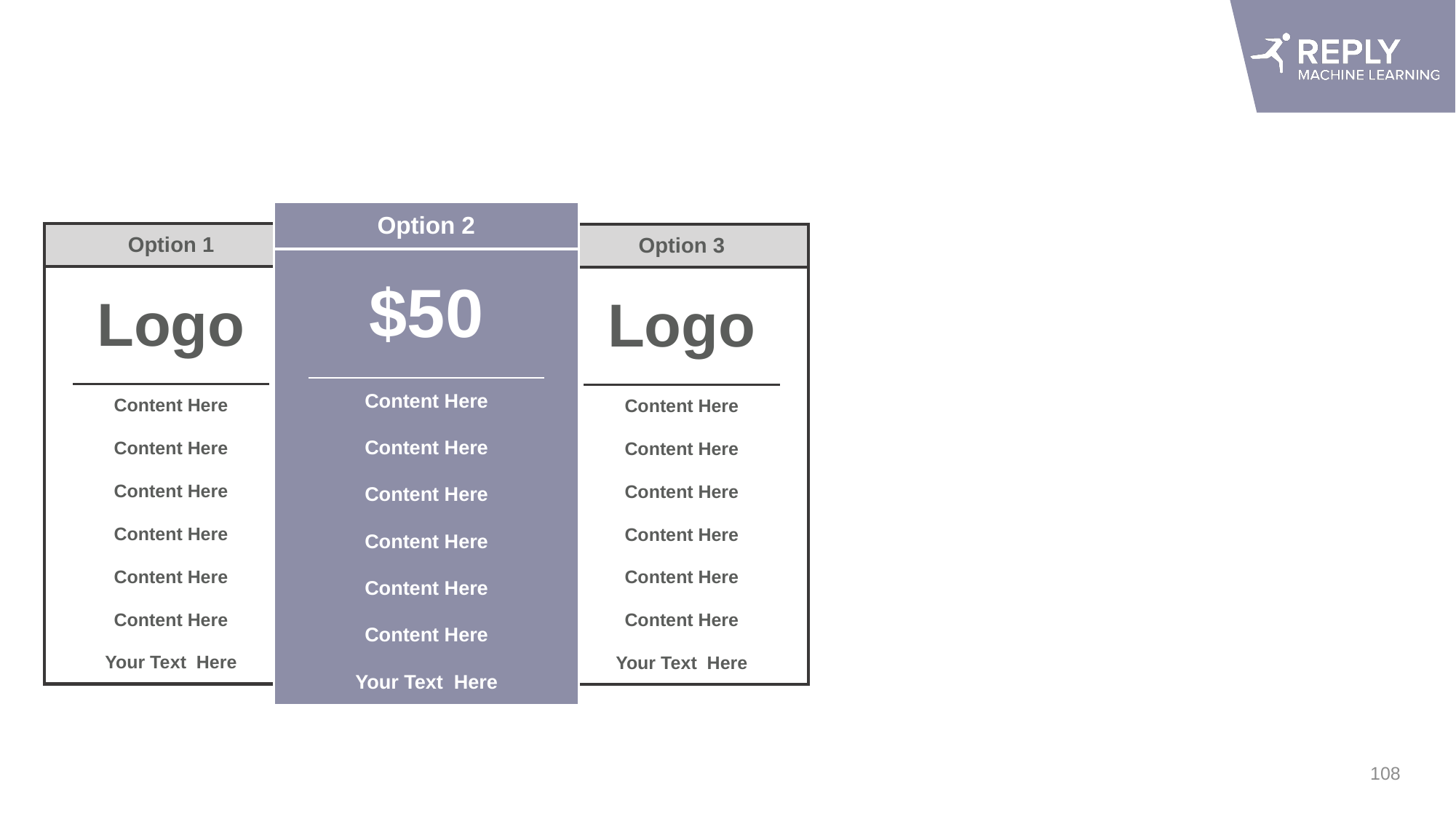

#

| Option 2 |  |  |
| --- | --- | --- |
| $50 |  |  |
|  | Content Here |  |
|  | Content Here |  |
|  | Content Here |  |
|  | Content Here |  |
|  | Content Here |  |
|  | Content Here |  |
| Your Text Here |  |  |
| Option 1 |  |  |
| --- | --- | --- |
| Logo |  |  |
|  | Content Here |  |
|  | Content Here |  |
|  | Content Here |  |
|  | Content Here |  |
|  | Content Here |  |
|  | Content Here |  |
| Your Text Here |  |  |
| Option 3 |  |  |
| --- | --- | --- |
| Logo |  |  |
|  | Content Here |  |
|  | Content Here |  |
|  | Content Here |  |
|  | Content Here |  |
|  | Content Here |  |
|  | Content Here |  |
| Your Text Here |  |  |

108